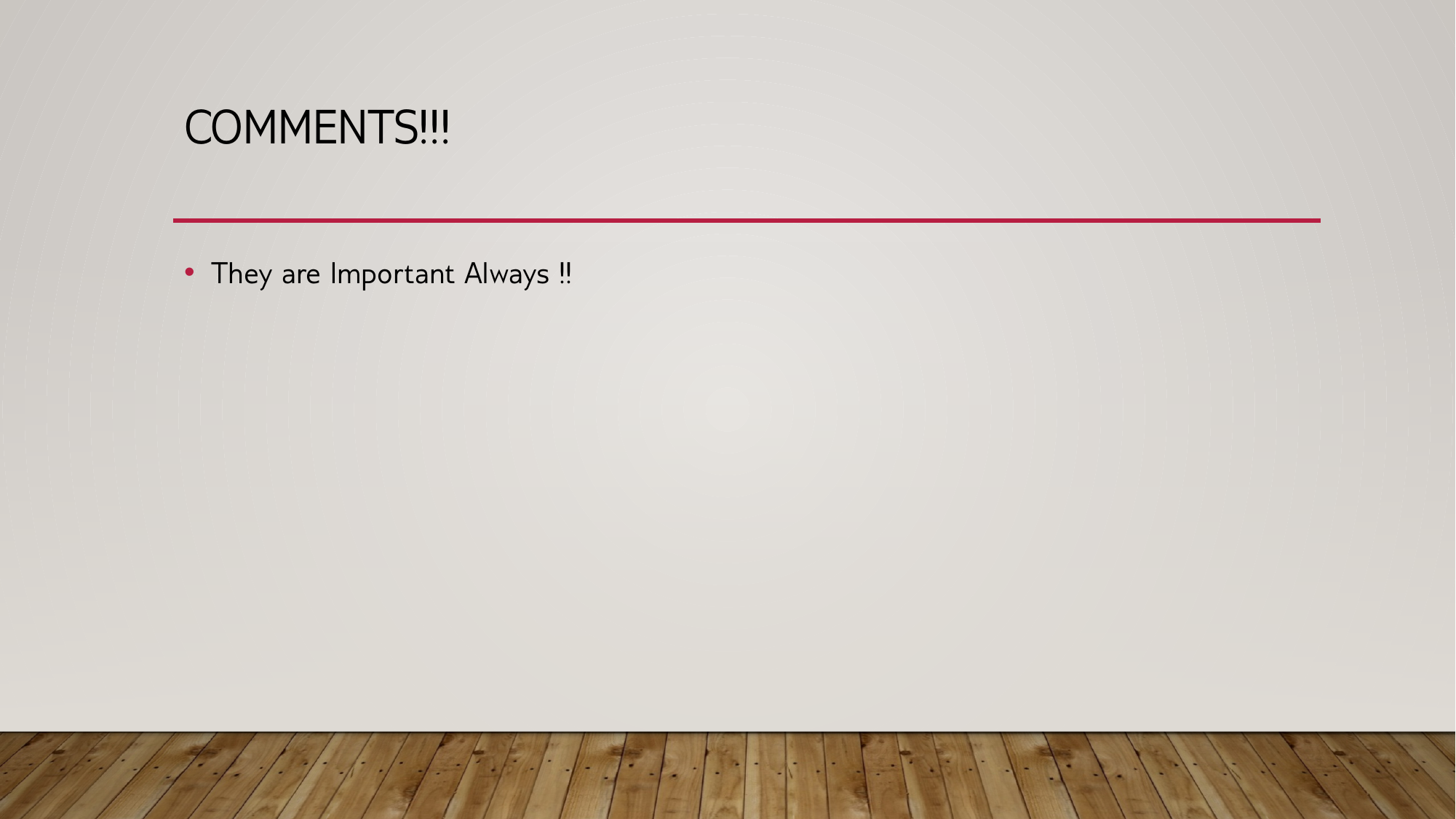

# Comments!!!
They are Important Always !!